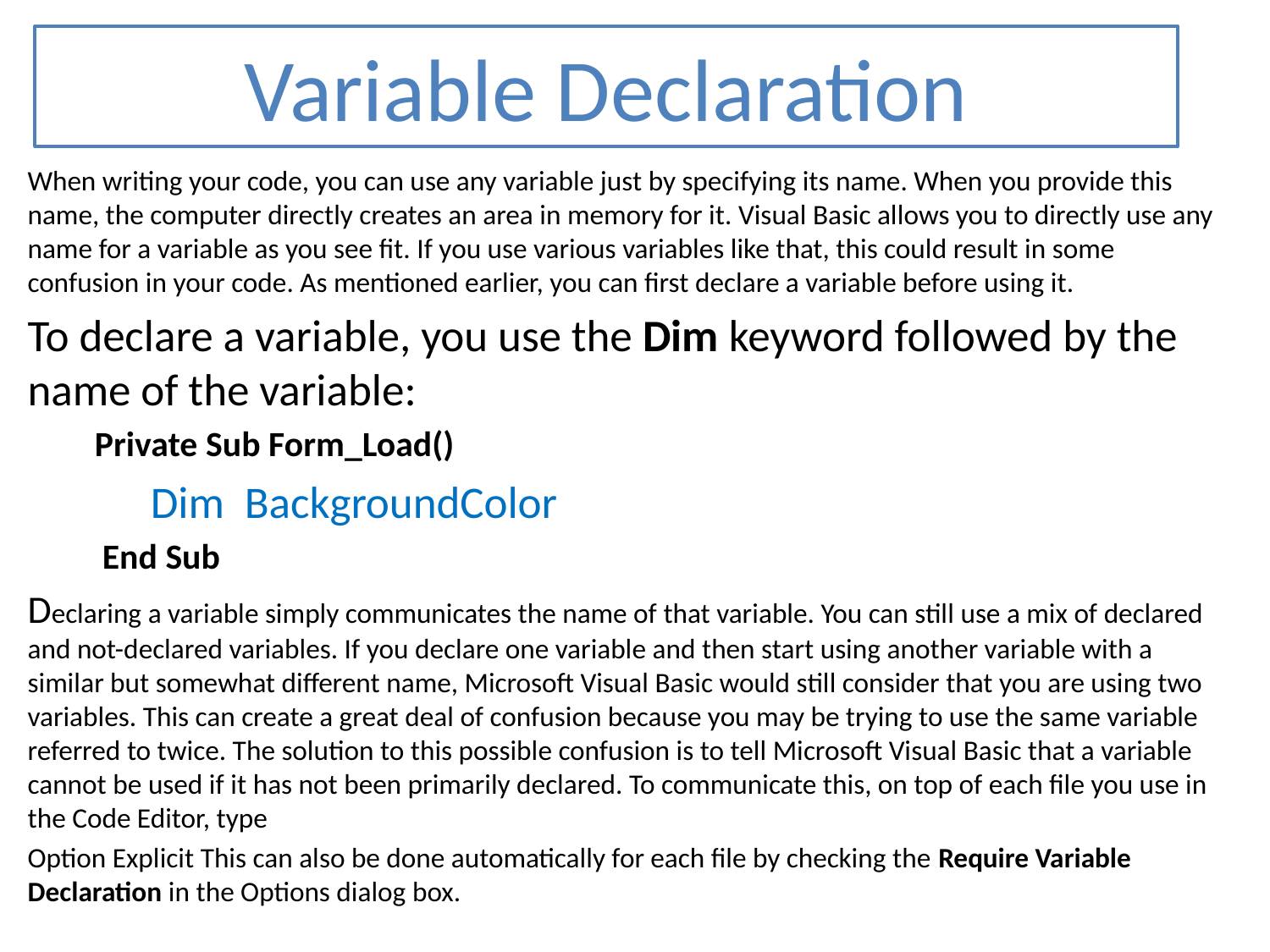

# Variable Declaration
When writing your code, you can use any variable just by specifying its name. When you provide this name, the computer directly creates an area in memory for it. Visual Basic allows you to directly use any name for a variable as you see fit. If you use various variables like that, this could result in some confusion in your code. As mentioned earlier, you can first declare a variable before using it.
To declare a variable, you use the Dim keyword followed by the name of the variable:
   Private Sub Form_Load()
         Dim  BackgroundColor
   End Sub
Declaring a variable simply communicates the name of that variable. You can still use a mix of declared and not-declared variables. If you declare one variable and then start using another variable with a similar but somewhat different name, Microsoft Visual Basic would still consider that you are using two variables. This can create a great deal of confusion because you may be trying to use the same variable referred to twice. The solution to this possible confusion is to tell Microsoft Visual Basic that a variable cannot be used if it has not been primarily declared. To communicate this, on top of each file you use in the Code Editor, type
Option Explicit This can also be done automatically for each file by checking the Require Variable Declaration in the Options dialog box.